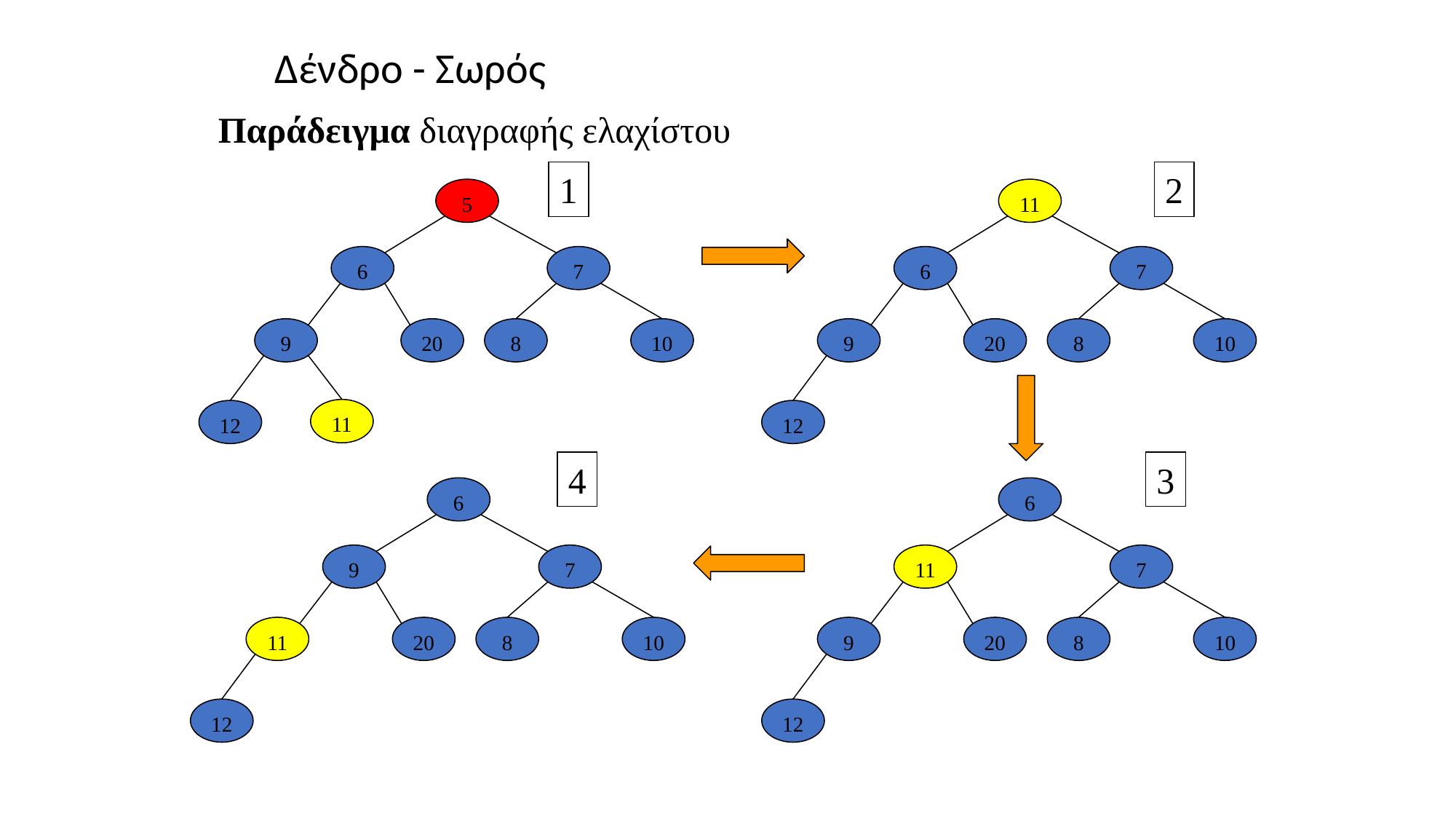

# Δένδρο - Σωρός
Παράδειγμα διαγραφής ελαχίστου

1
2
5
11

6
7
6
7
9
20
8
10
9
20
8
10
11
12
12

4
3
6
6
9
7
11
7

11
20
8
10
9
20
8
10
12
12